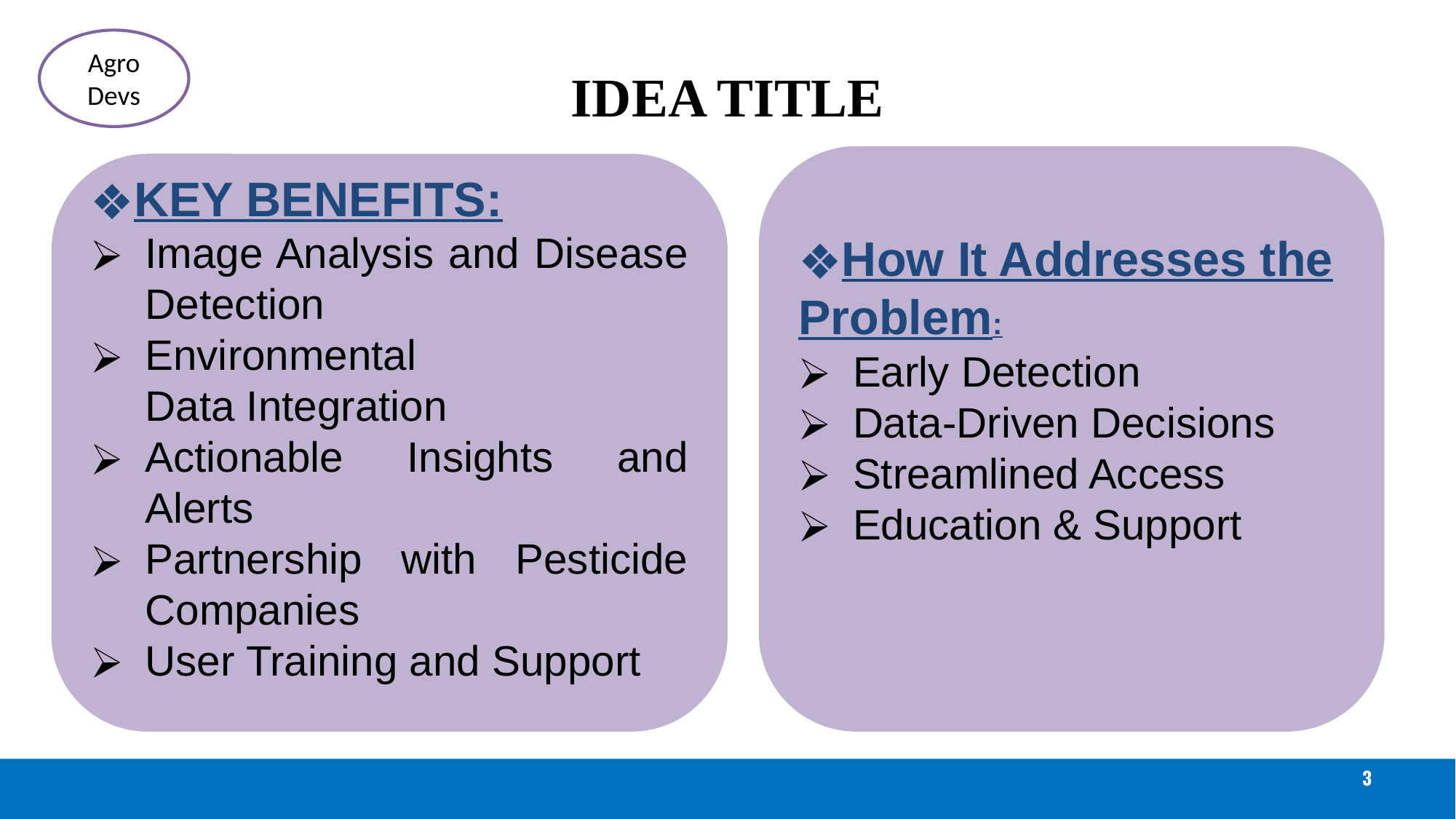

# IDEA TITLE
Agro
Devs
How It Addresses the Problem:
Early Detection
Data-Driven Decisions
Streamlined Access
Education & Support

KEY BENEFITS:
Image Analysis and Disease Detection
Environmental
Data Integration
Actionable Insights and Alerts
Partnership with Pesticide Companies
User Training and Support

3